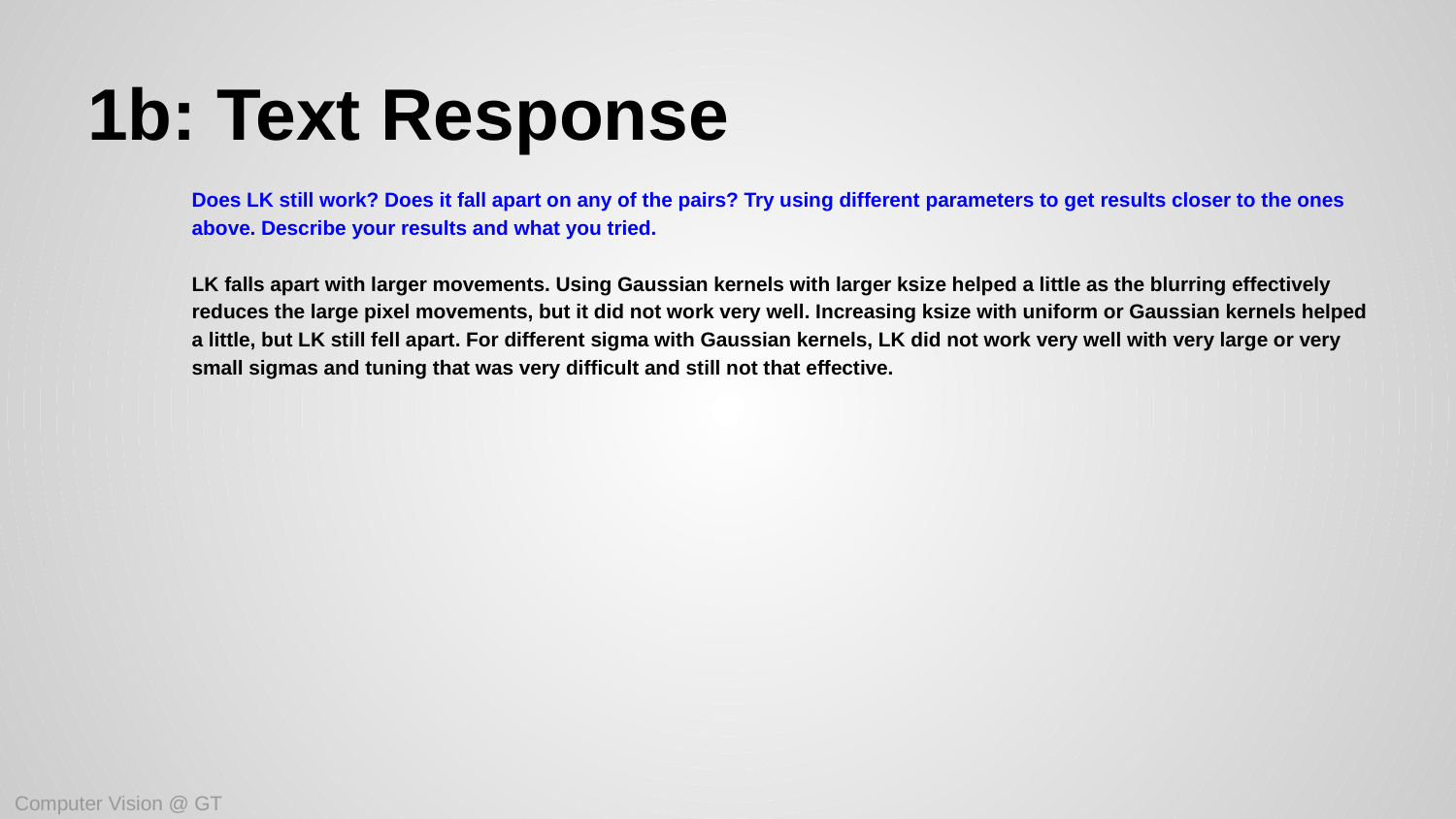

# 1b: Text Response
Does LK still work? Does it fall apart on any of the pairs? Try using different parameters to get results closer to the ones above. Describe your results and what you tried.

LK falls apart with larger movements. Using Gaussian kernels with larger ksize helped a little as the blurring effectively reduces the large pixel movements, but it did not work very well. Increasing ksize with uniform or Gaussian kernels helped a little, but LK still fell apart. For different sigma with Gaussian kernels, LK did not work very well with very large or very small sigmas and tuning that was very difficult and still not that effective.
Computer Vision @ GT